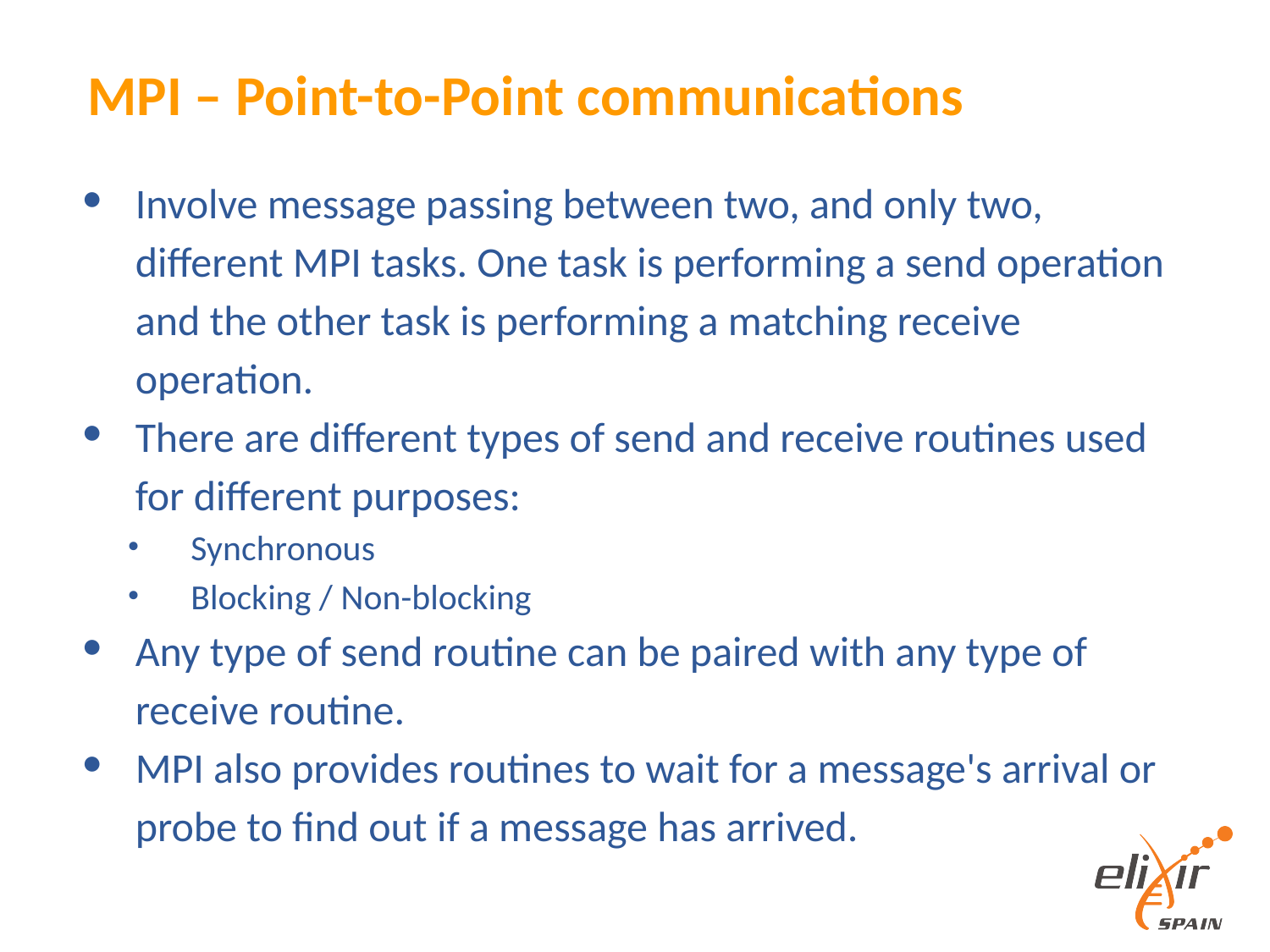

# MPI – Point-to-Point communications
Involve message passing between two, and only two, different MPI tasks. One task is performing a send operation and the other task is performing a matching receive operation.
There are different types of send and receive routines used for different purposes:
Synchronous
Blocking / Non-blocking
Any type of send routine can be paired with any type of receive routine.
MPI also provides routines to wait for a message's arrival or probe to find out if a message has arrived.